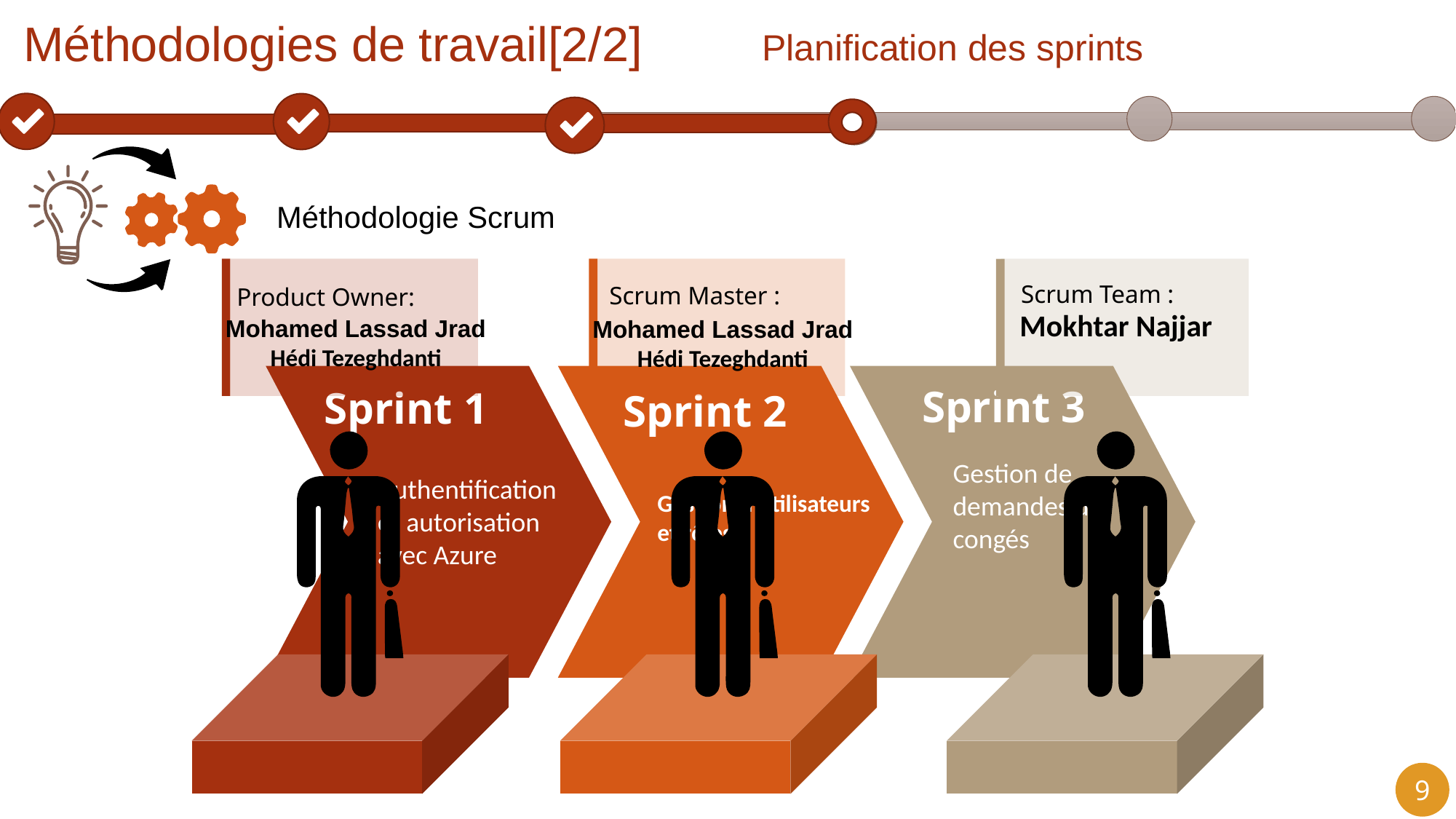

Méthodologies de travail[2/2]

  Planification des sprints

Méthodologie Scrum

Scrum Team :
Scrum Master :
Product Owner:
Mokhtar Najjar
Mohamed Lassad Jrad
Hédi Tezeghdanti
Mohamed Lassad Jrad
Hédi Tezeghdanti

Sprint 1
Authentification et autorisation avec Azure

Sprint 2
Gestion d’utilisateurs et rôles

Sprint 3
Gestion de demandes de congés

9